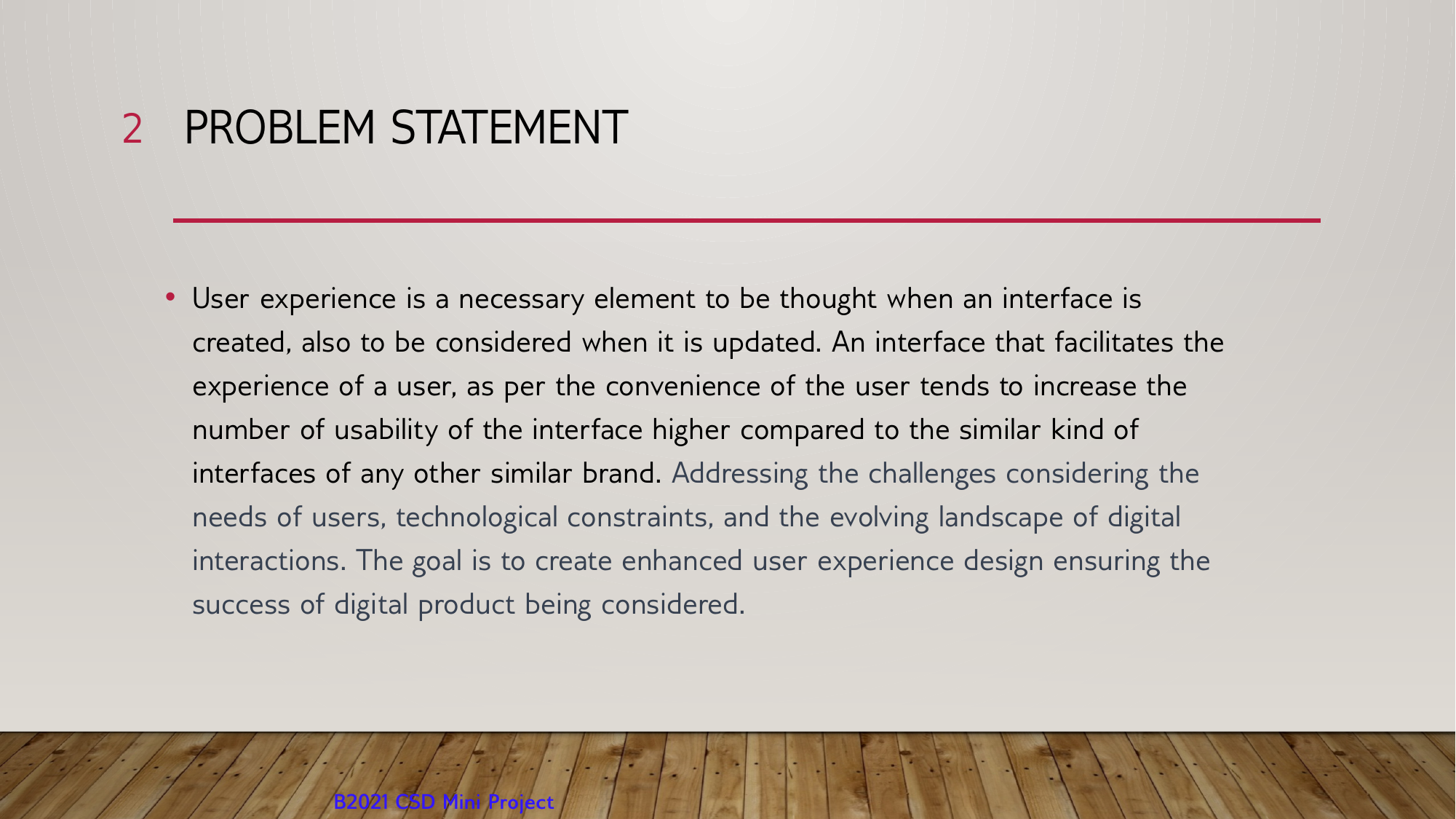

2
# Problem Statement
User experience is a necessary element to be thought when an interface is created, also to be considered when it is updated. An interface that facilitates the experience of a user, as per the convenience of the user tends to increase the number of usability of the interface higher compared to the similar kind of interfaces of any other similar brand. Addressing the challenges considering the needs of users, technological constraints, and the evolving landscape of digital interactions. The goal is to create enhanced user experience design ensuring the success of digital product being considered.
B2021 CSD Mini Project